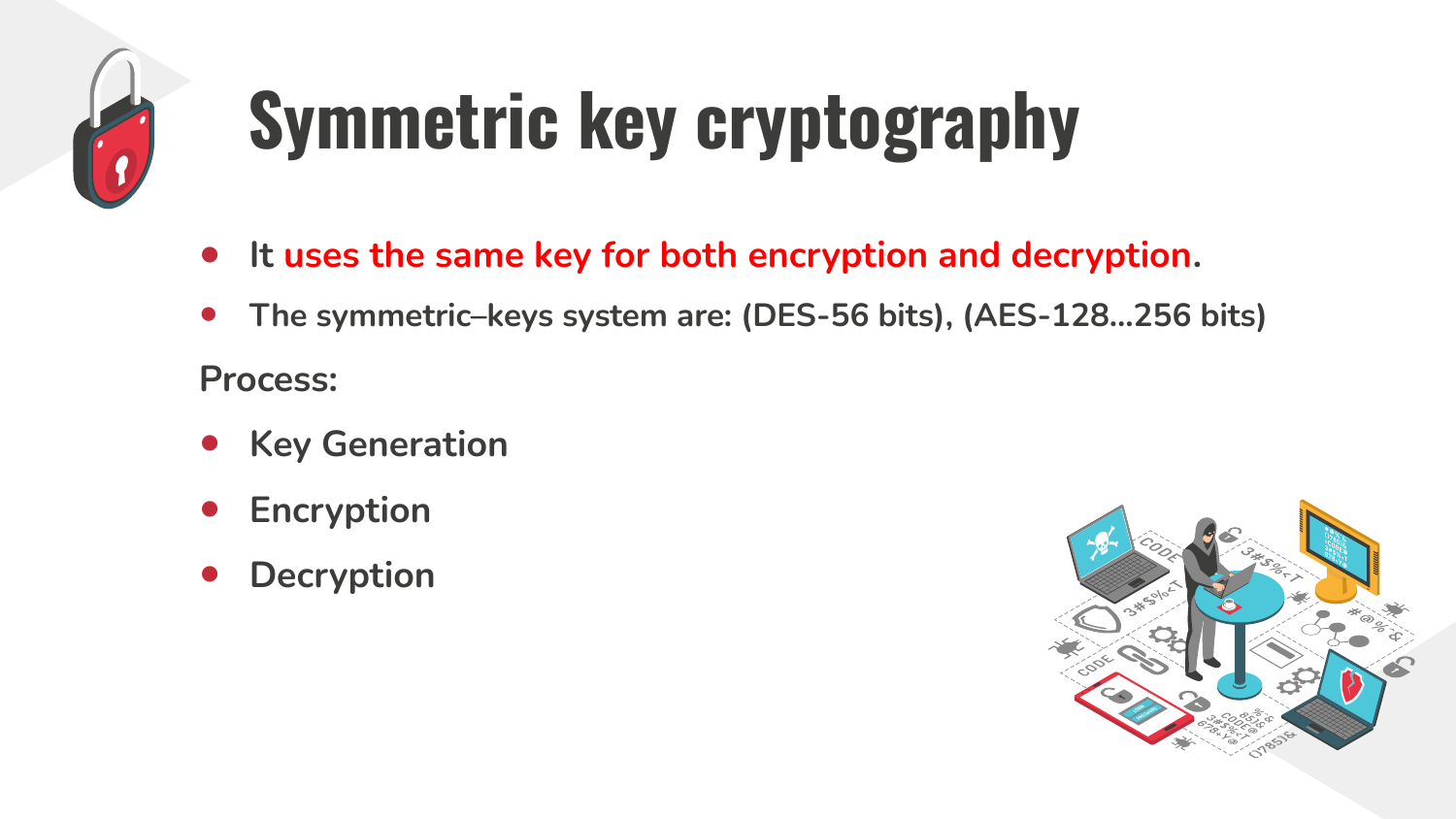

# Symmetric key cryptography
It uses the same key for both encryption and decryption.
The symmetric–keys system are: (DES-56 bits), (AES-128…256 bits)
Process:
Key Generation
Encryption
Decryption